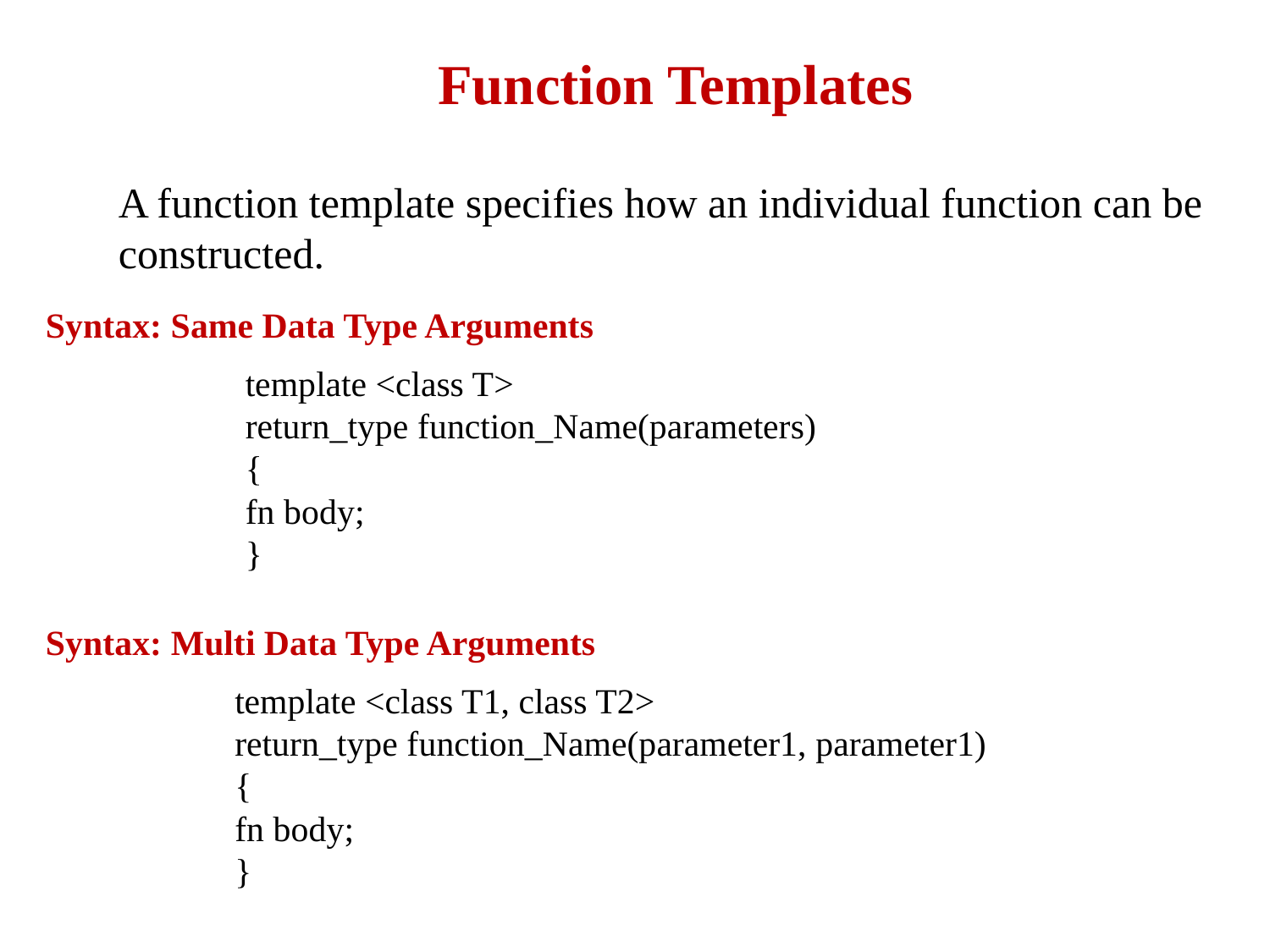

Function Templates
A function template specifies how an individual function can be constructed.
Syntax: Same Data Type Arguments
template <class T>
return_type function_Name(parameters)
{
fn body;
}
Syntax: Multi Data Type Arguments
template <class T1, class T2>
return_type function_Name(parameter1, parameter1)
{
fn body;
}